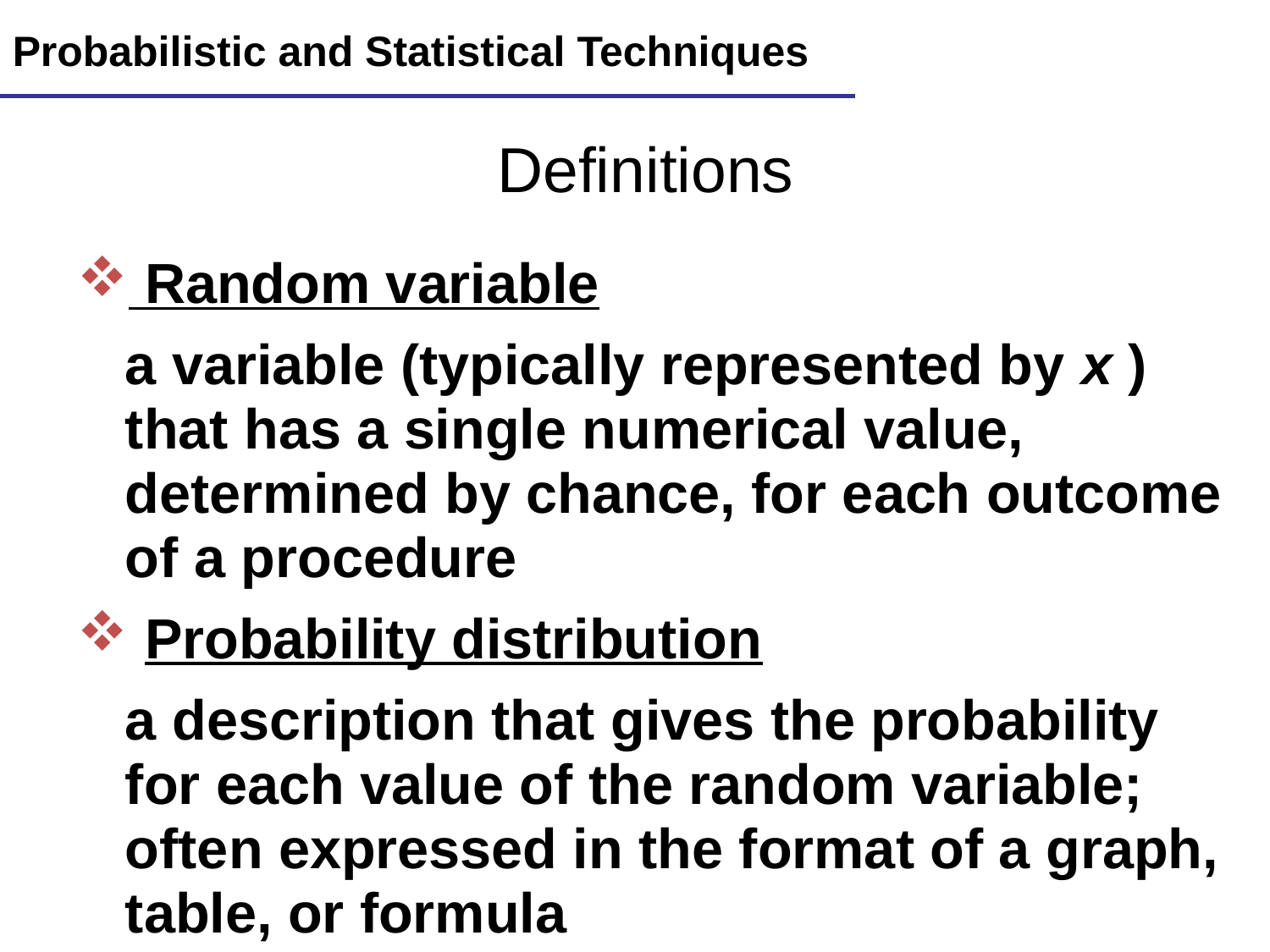

Lecture 13
7
Probabilistic and Statistical Techniques

Definitions
 Random variable
	a variable (typically represented by x ) that has a single numerical value, determined by chance, for each outcome of a procedure
 Probability distribution
	a description that gives the probability for each value of the random variable; often expressed in the format of a graph, table, or formula